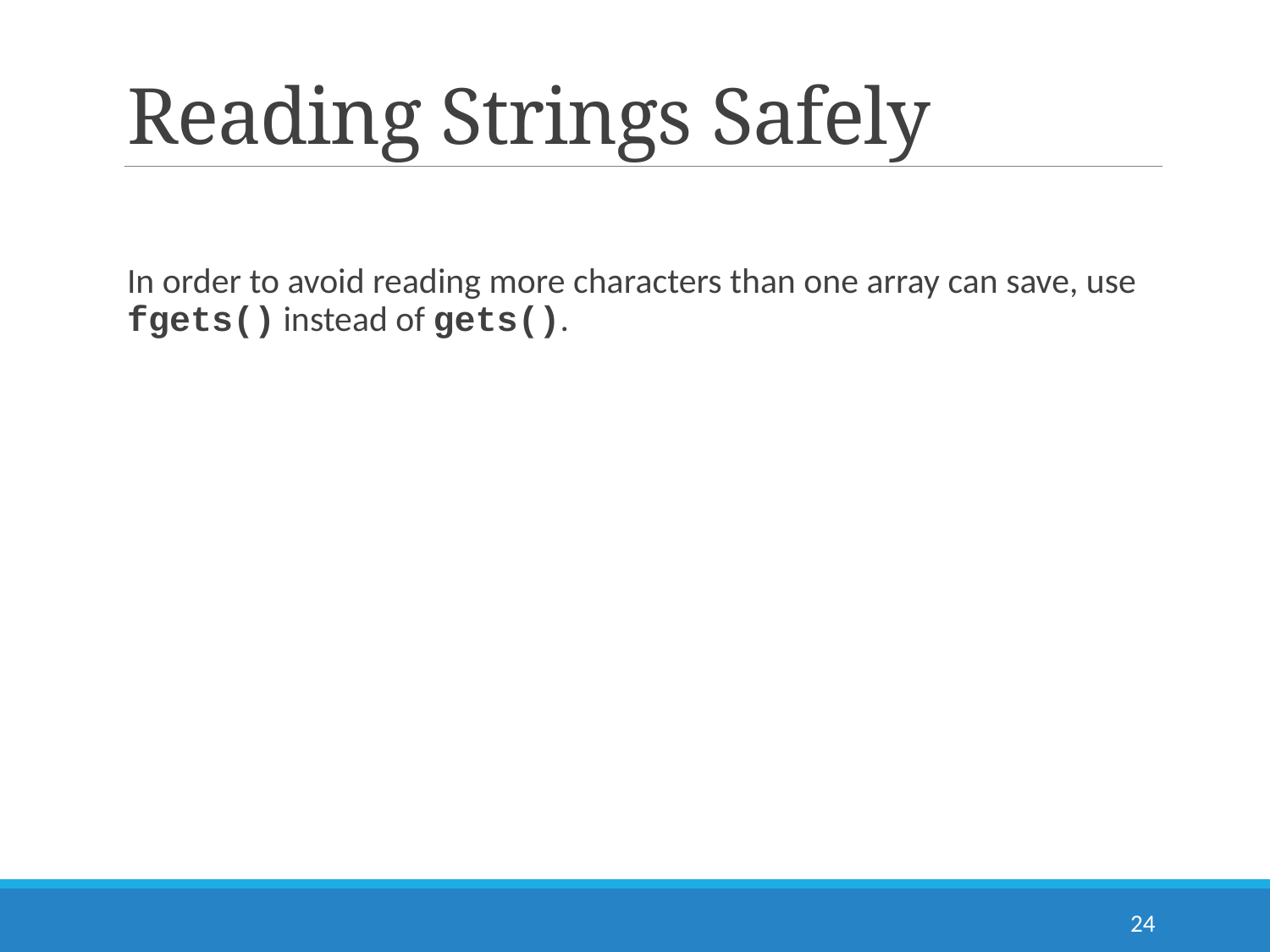

# Reading Strings Safely
In order to avoid reading more characters than one array can save, use fgets() instead of gets().
24